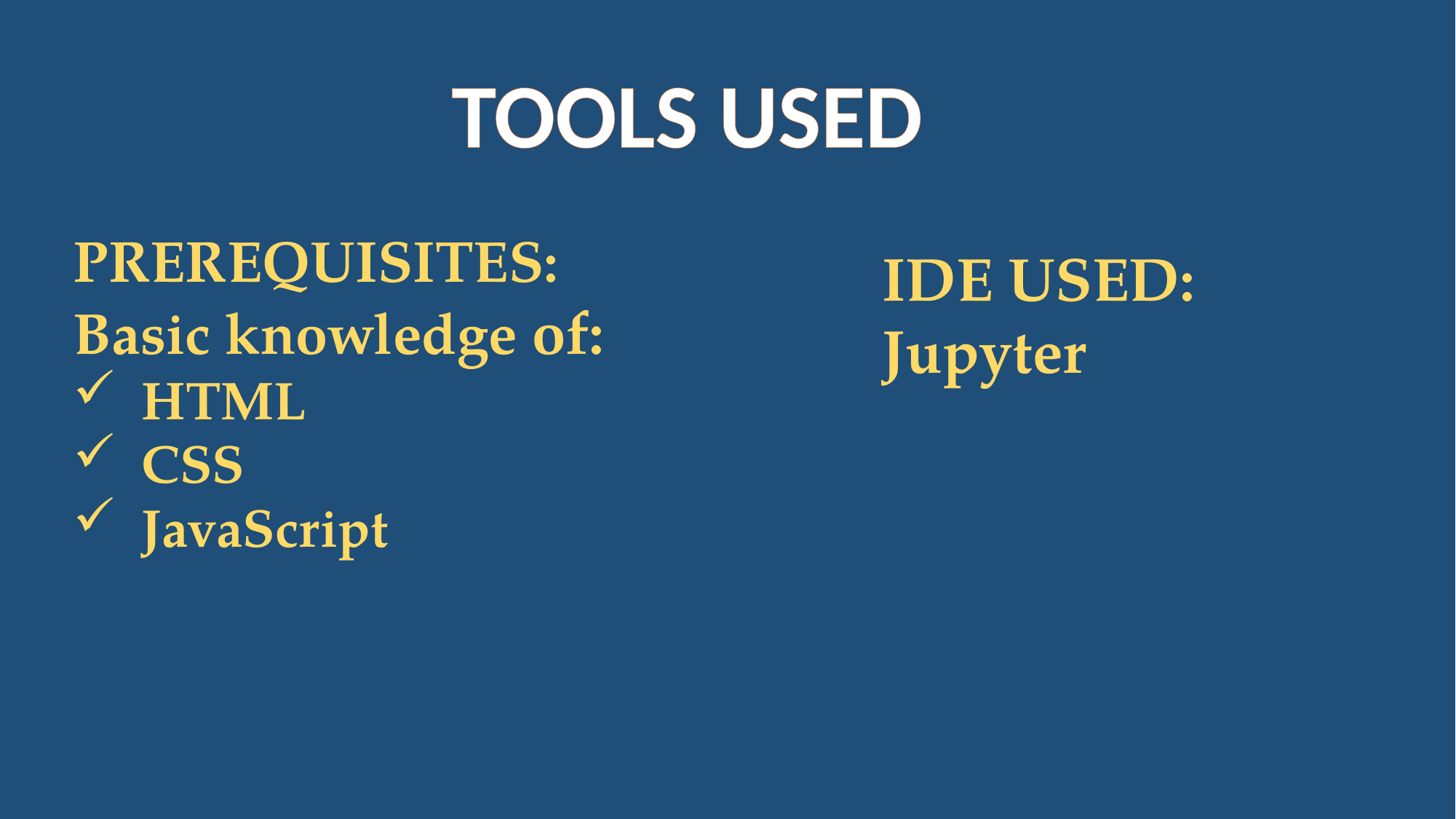

TOOLS USED
PREREQUISITES:
Basic knowledge of:
HTML
CSS
JavaScript

IDE USED:
Jupyter